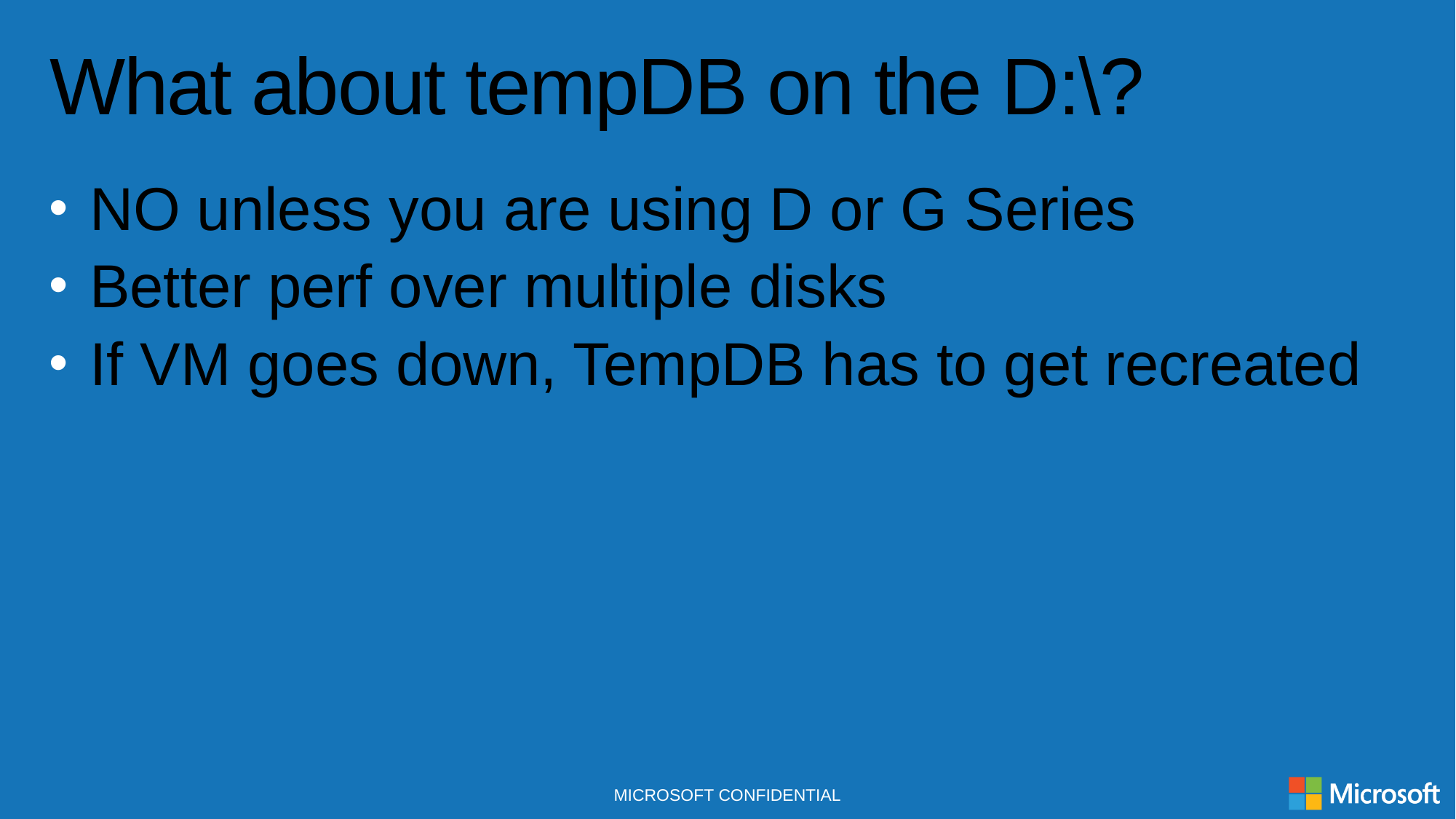

# What about tempDB on the D:\?
NO unless you are using D or G Series
Better perf over multiple disks
If VM goes down, TempDB has to get recreated